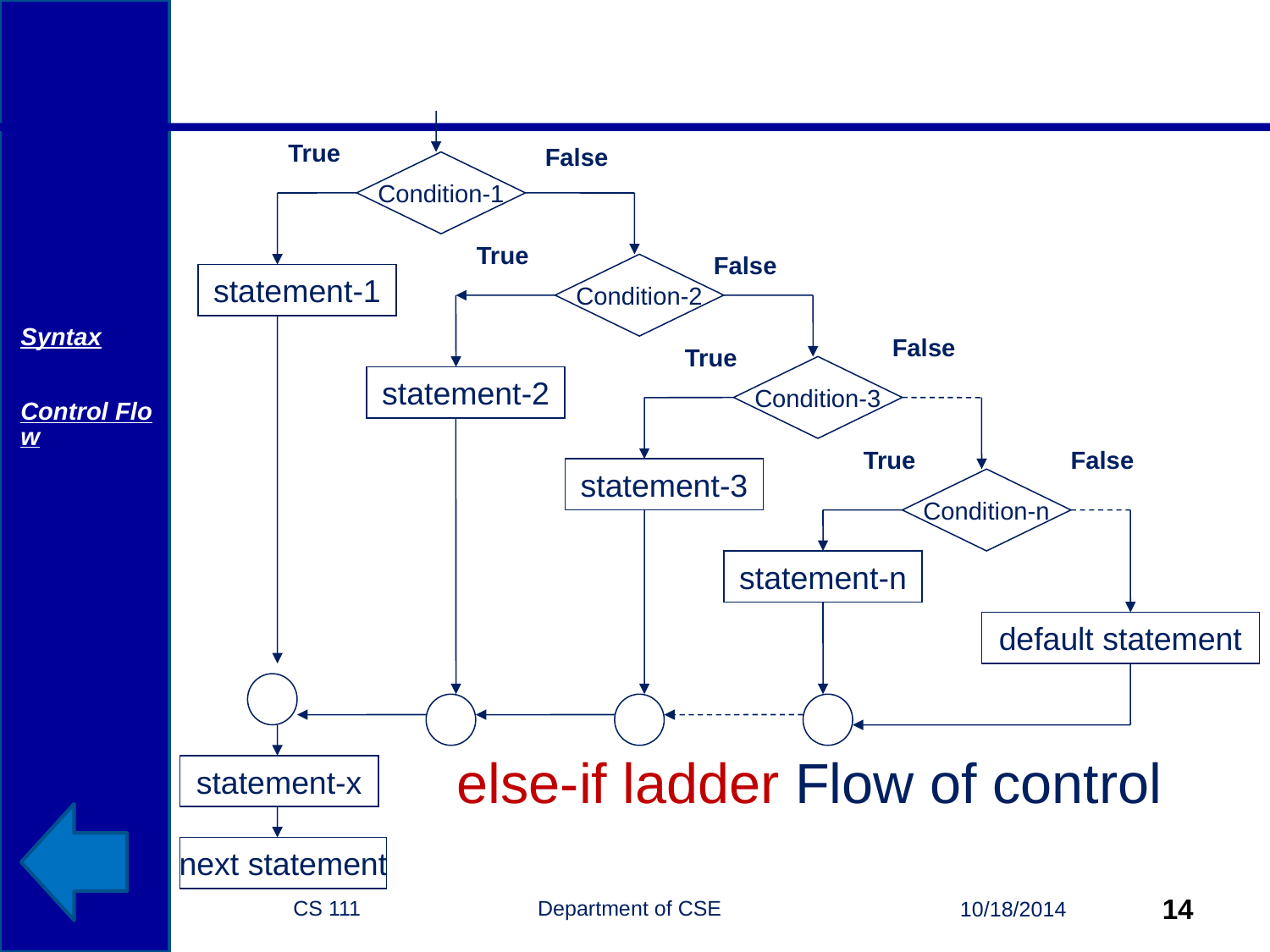

True
False
Condition-1

True
False
Condition-2
statement-1

False
True
Condition-3
statement-2

True
False
statement-3
Condition-n

statement-n

default statement

statement-x

next statement
Syntax

Control Flow

else-if ladder Flow of control

CS 111                              Department of CSE
14
10/18/2014